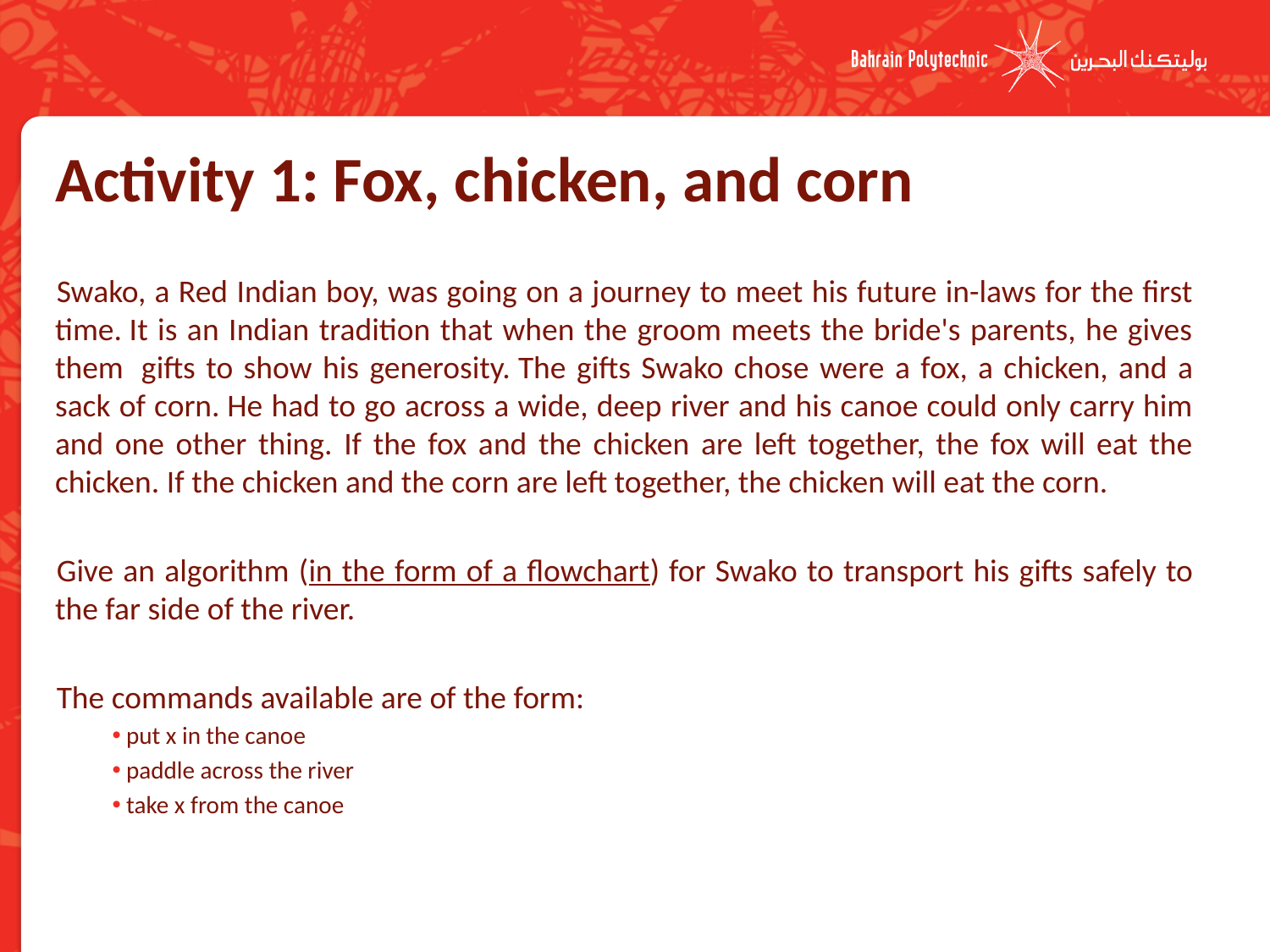

# Activity 1: Fox, chicken, and corn
Swako, a Red Indian boy, was going on a journey to meet his future in-laws for the first time. It is an Indian tradition that when the groom meets the bride's parents, he gives them  gifts to show his generosity. The gifts Swako chose were a fox, a chicken, and a sack of corn. He had to go across a wide, deep river and his canoe could only carry him and one other thing. If the fox and the chicken are left together, the fox will eat the chicken. If the chicken and the corn are left together, the chicken will eat the corn.

Give an algorithm (in the form of a flowchart) for Swako to transport his gifts safely to the far side of the river.

The commands available are of the form:
 put x in the canoe
 paddle across the river
 take x from the canoe